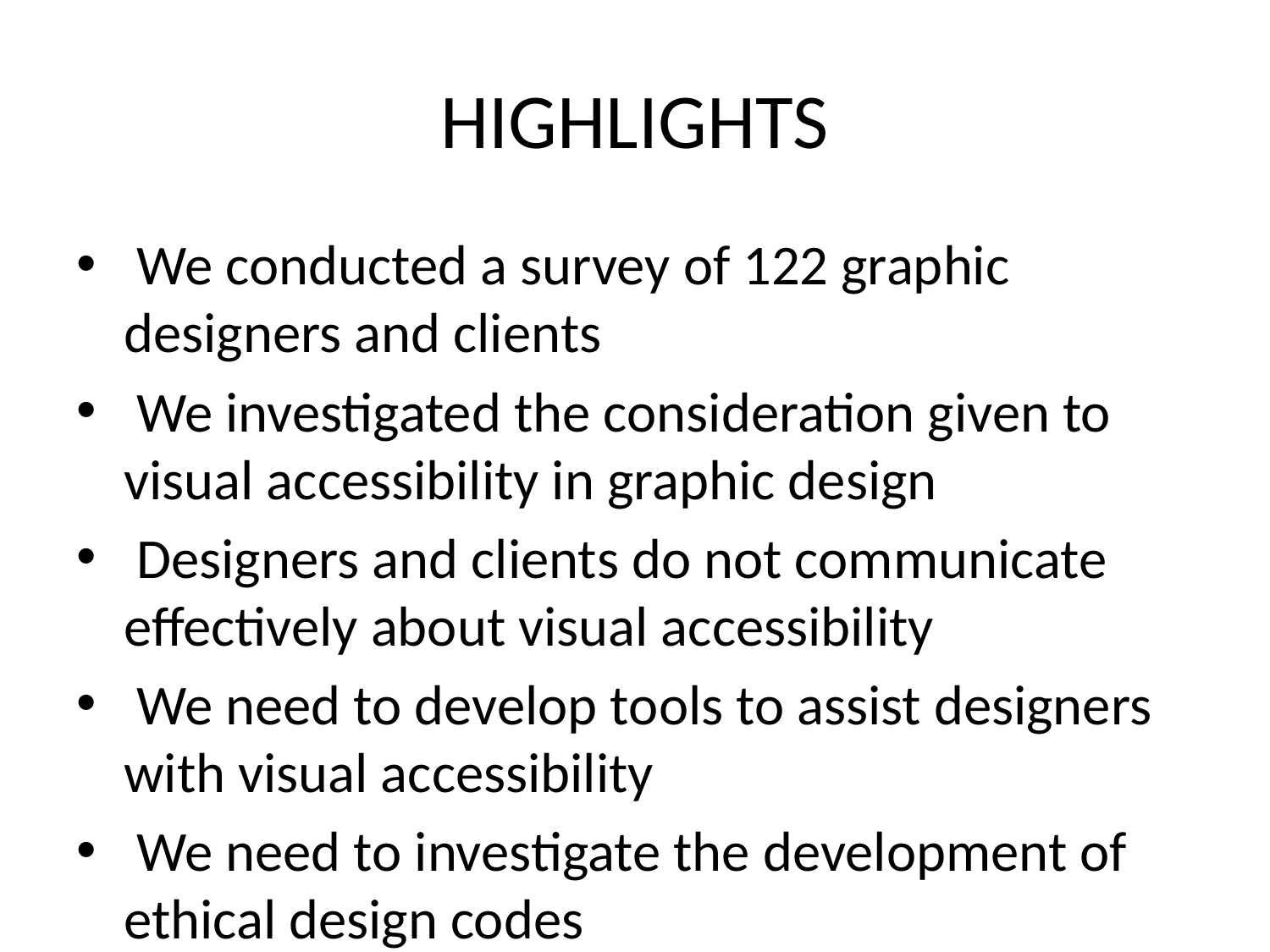

# HIGHLIGHTS
 We conducted a survey of 122 graphic designers and clients
 We investigated the consideration given to visual accessibility in graphic design
 Designers and clients do not communicate effectively about visual accessibility
 We need to develop tools to assist designers with visual accessibility
 We need to investigate the development of ethical design codes